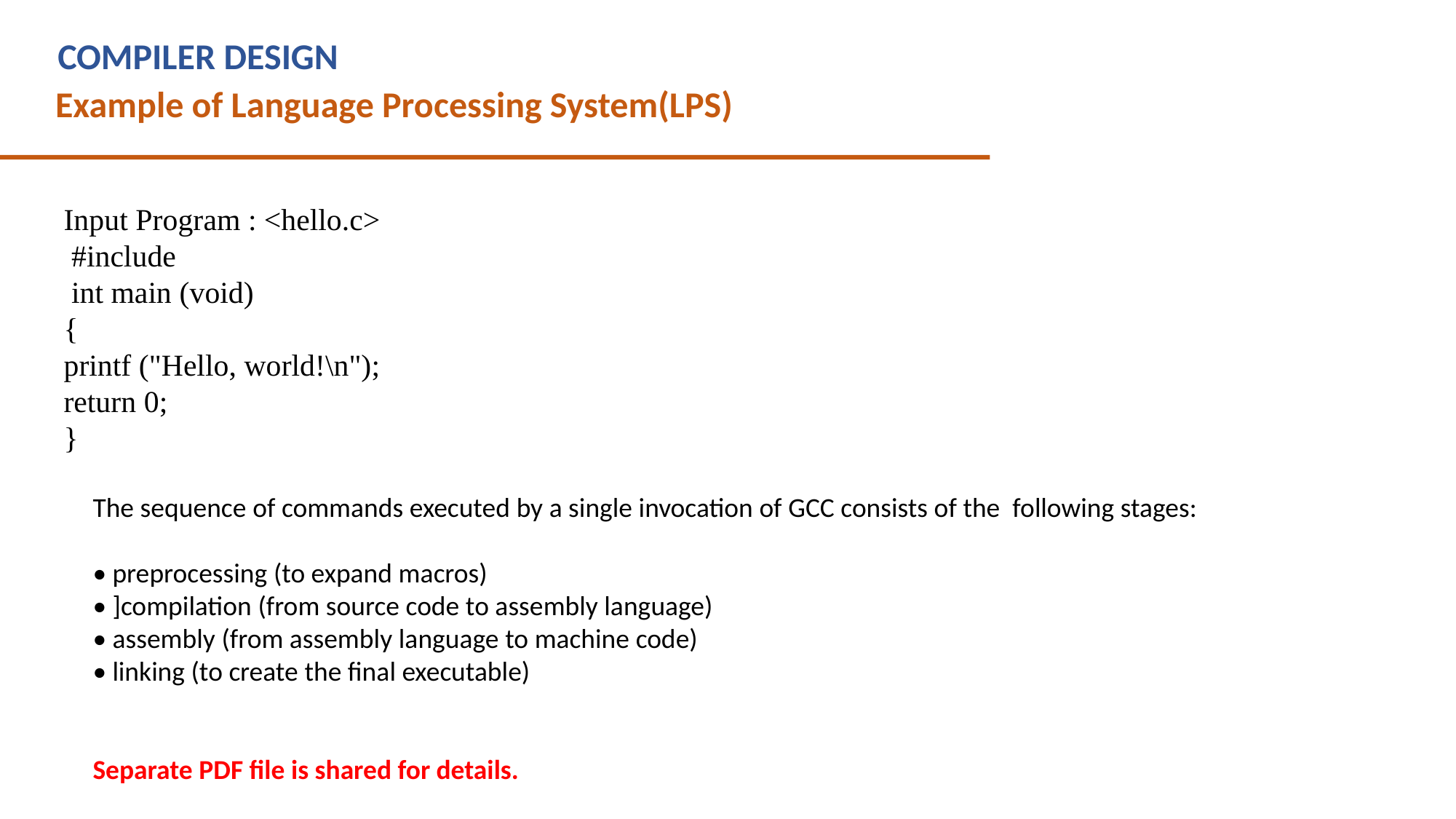

# COMPILER DESIGN
Example of Language Processing System(LPS)
Input Program : <hello.c>
 #include
 int main (void)
{
printf ("Hello, world!\n");
return 0;
}

The sequence of commands executed by a single invocation of GCC consists of the  following stages:

• preprocessing (to expand macros)
• ]compilation (from source code to assembly language)
• assembly (from assembly language to machine code)
• linking (to create the final executable)

Separate PDF file is shared for details.